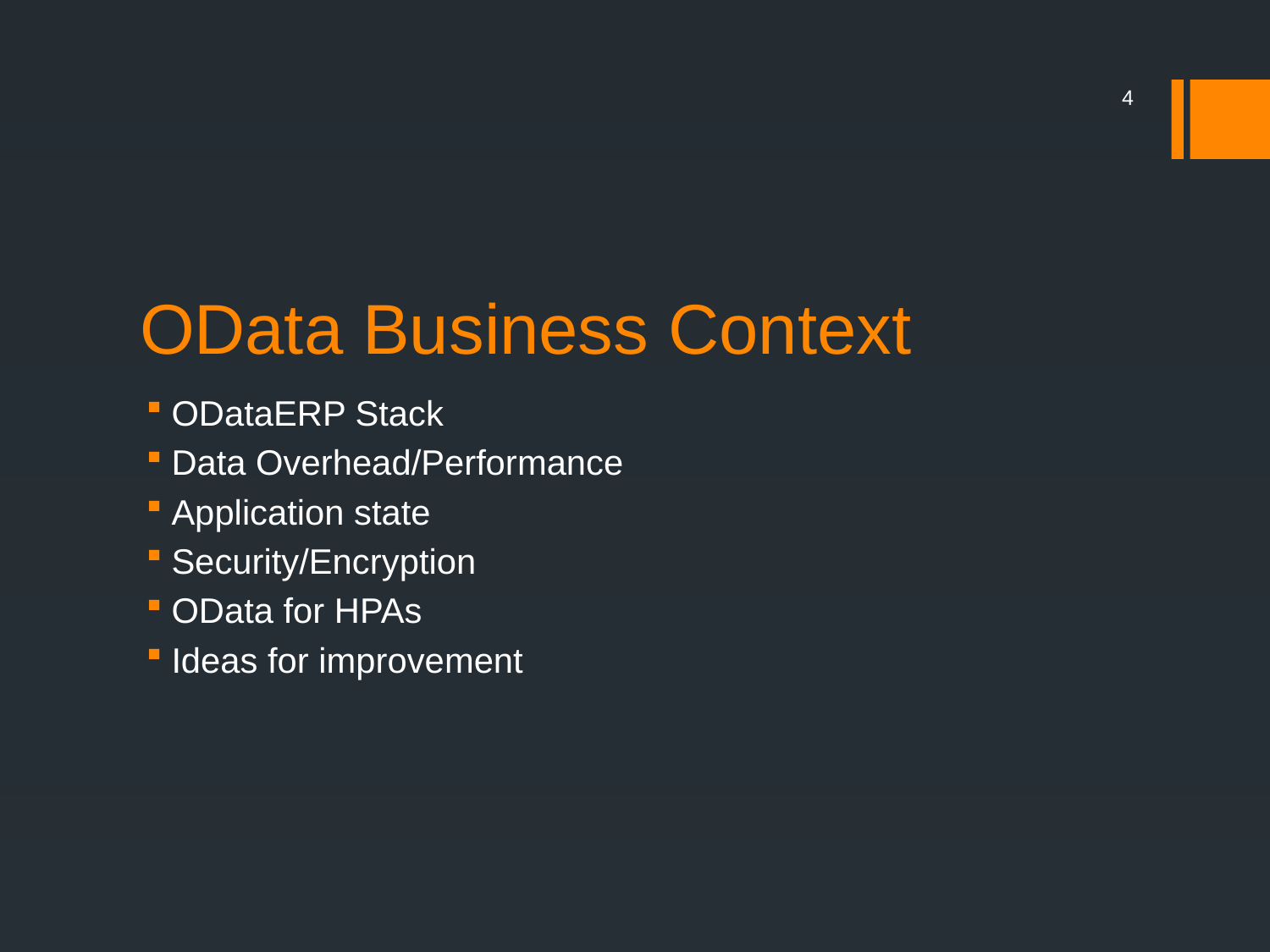

4
# OData Business Context
ODataERP Stack
Data Overhead/Performance
Application state
Security/Encryption
OData for HPAs
Ideas for improvement